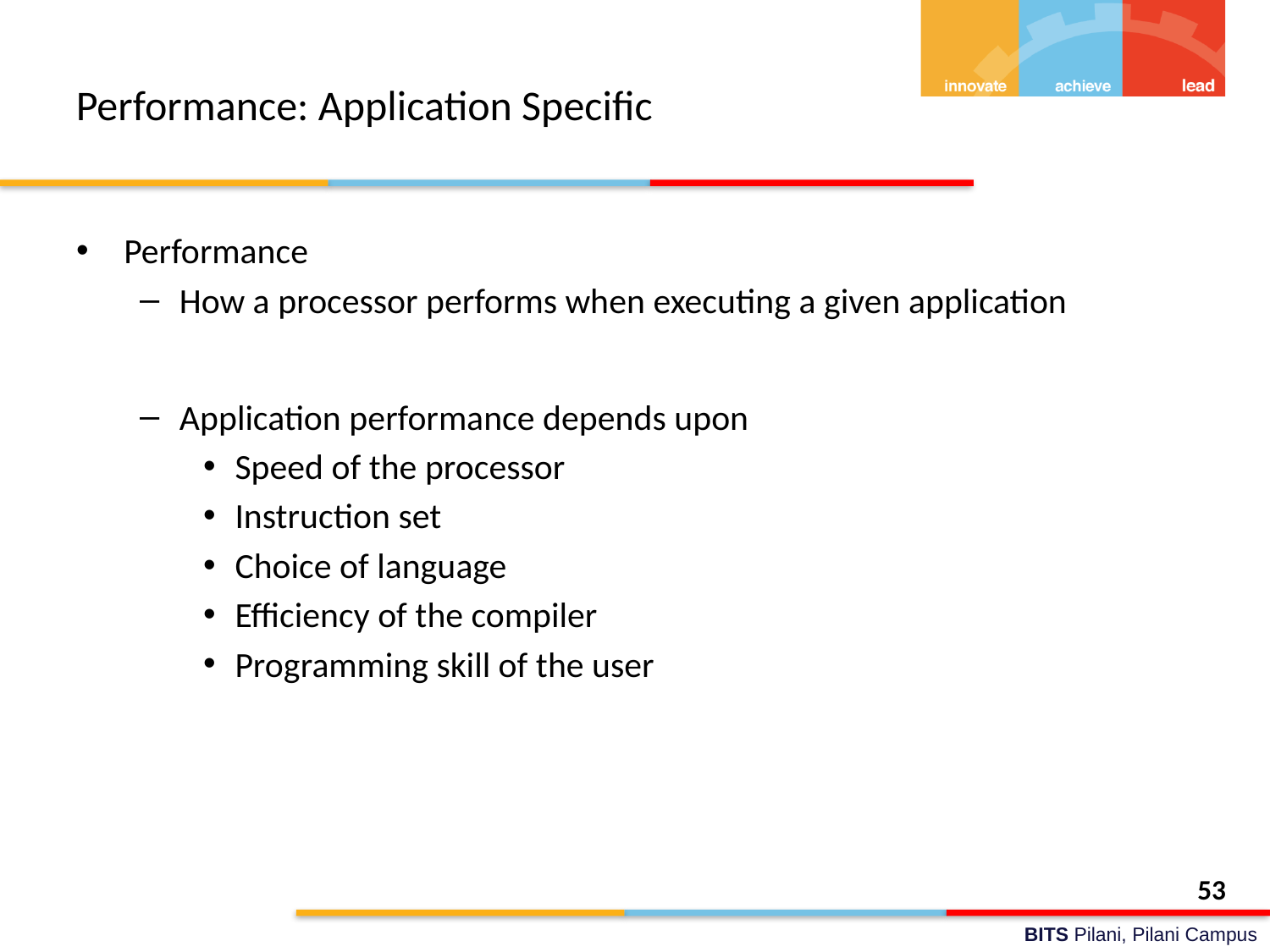

# Performance: Application Specific
Performance
How a processor performs when executing a given application

Application performance depends upon
Speed of the processor
Instruction set
Choice of language
Efficiency of the compiler
Programming skill of the user
53